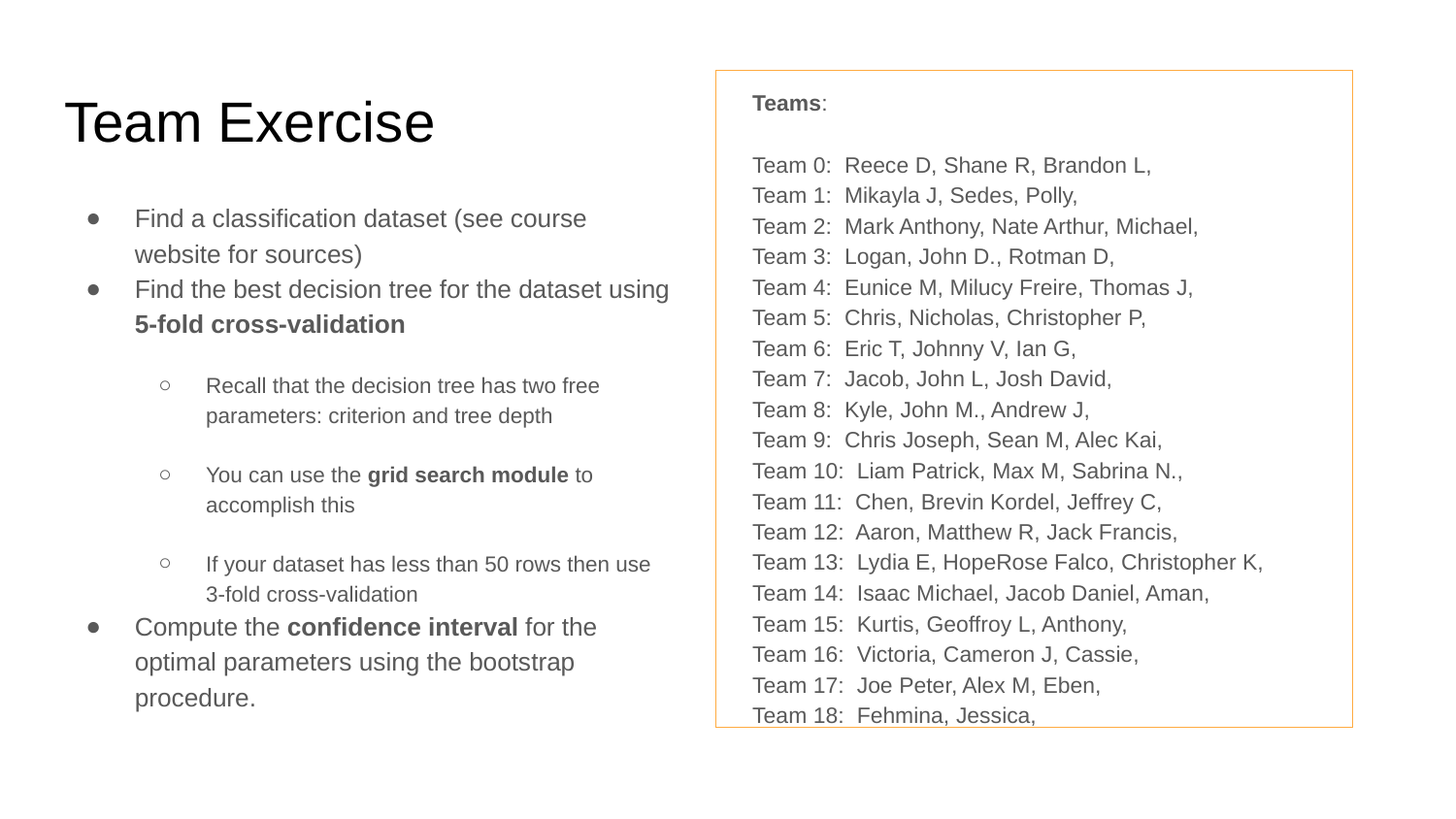

# Team Exercise
Teams:

Team 0:  Reece D, Shane R, Brandon L,
Team 1:  Mikayla J, Sedes, Polly,
Team 2:  Mark Anthony, Nate Arthur, Michael,
Team 3:  Logan, John D., Rotman D,
Team 4:  Eunice M, Milucy Freire, Thomas J,
Team 5:  Chris, Nicholas, Christopher P,
Team 6:  Eric T, Johnny V, Ian G,
Team 7:  Jacob, John L, Josh David,
Team 8:  Kyle, John M., Andrew J,
Team 9:  Chris Joseph, Sean M, Alec Kai,
Team 10:  Liam Patrick, Max M, Sabrina N.,
Team 11:  Chen, Brevin Kordel, Jeffrey C,
Team 12:  Aaron, Matthew R, Jack Francis,
Team 13:  Lydia E, HopeRose Falco, Christopher K,
Team 14:  Isaac Michael, Jacob Daniel, Aman,
Team 15:  Kurtis, Geoffroy L, Anthony,
Team 16:  Victoria, Cameron J, Cassie,
Team 17:  Joe Peter, Alex M, Eben,
Team 18:  Fehmina, Jessica,
Find a classification dataset (see course website for sources)
Find the best decision tree for the dataset using 5-fold cross-validation
Recall that the decision tree has two free parameters: criterion and tree depth
You can use the grid search module to accomplish this
If your dataset has less than 50 rows then use 3-fold cross-validation
Compute the confidence interval for the optimal parameters using the bootstrap procedure.